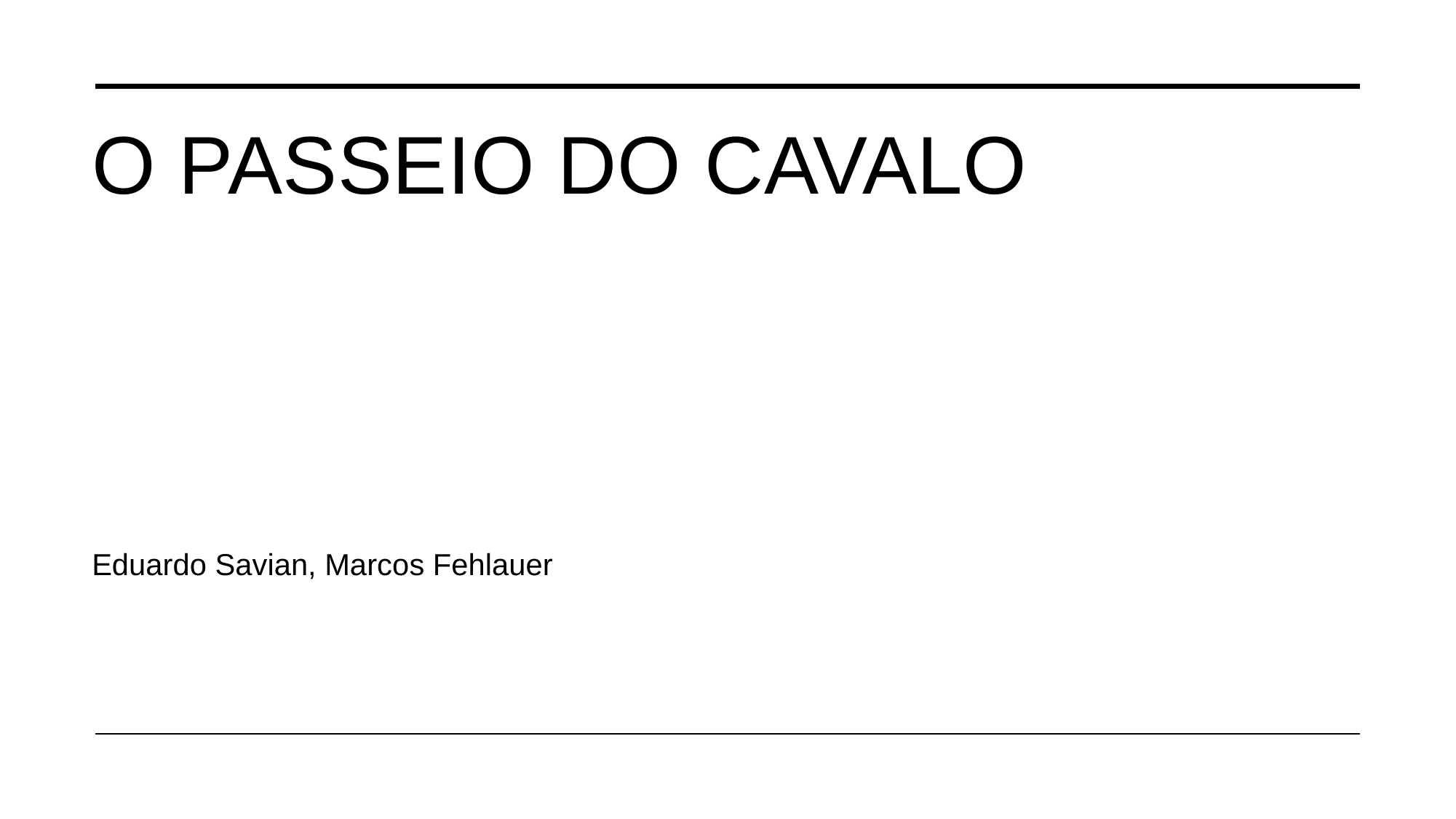

# o passeio do cavalo

Eduardo Savian, Marcos Fehlauer